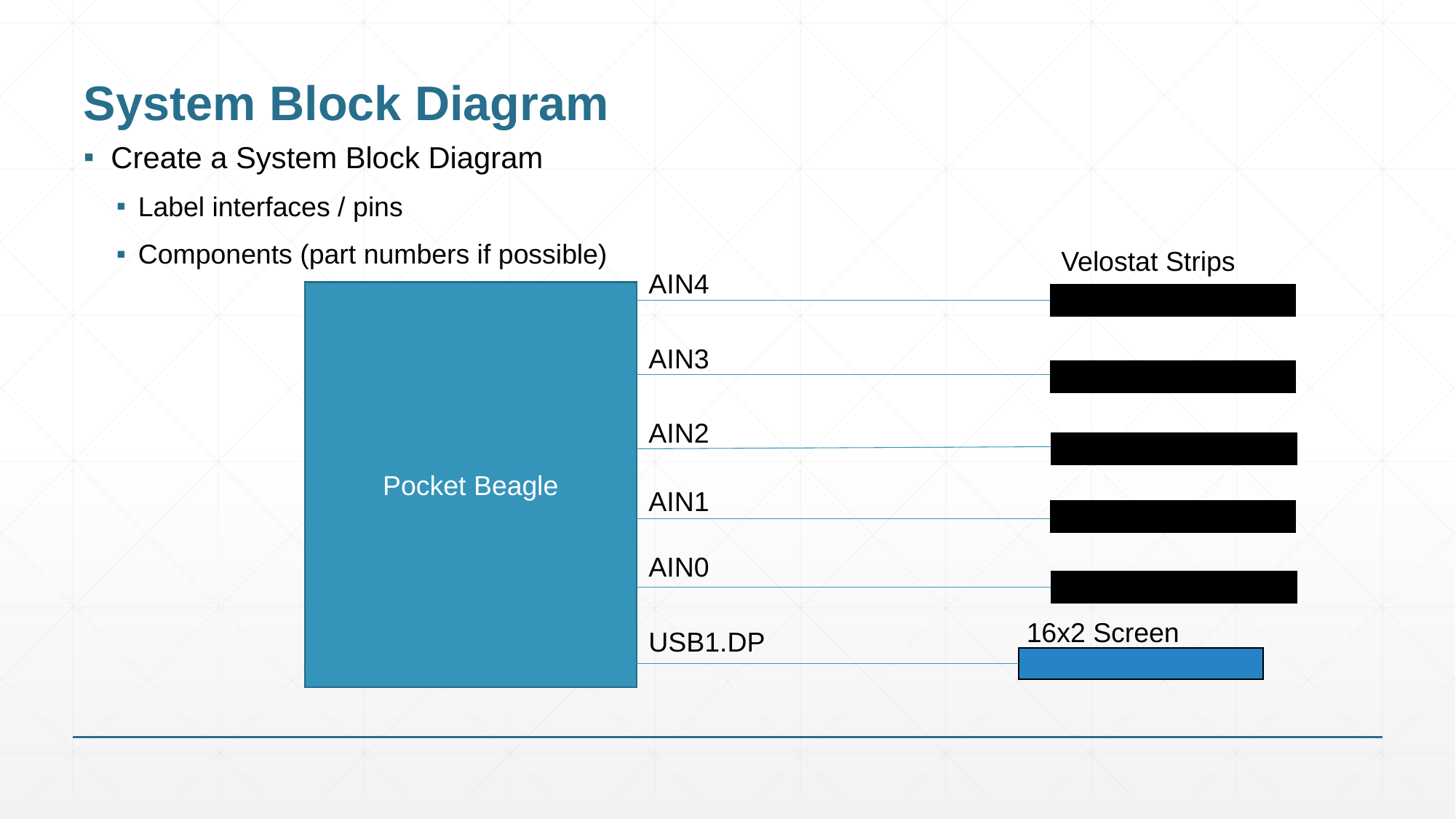

# System Block Diagram
Create a System Block Diagram
Label interfaces / pins
Components (part numbers if possible)
Velostat Strips
AIN4
Pocket Beagle

AIN3

AIN2

AIN1

AIN0

16x2 Screen
USB1.DP